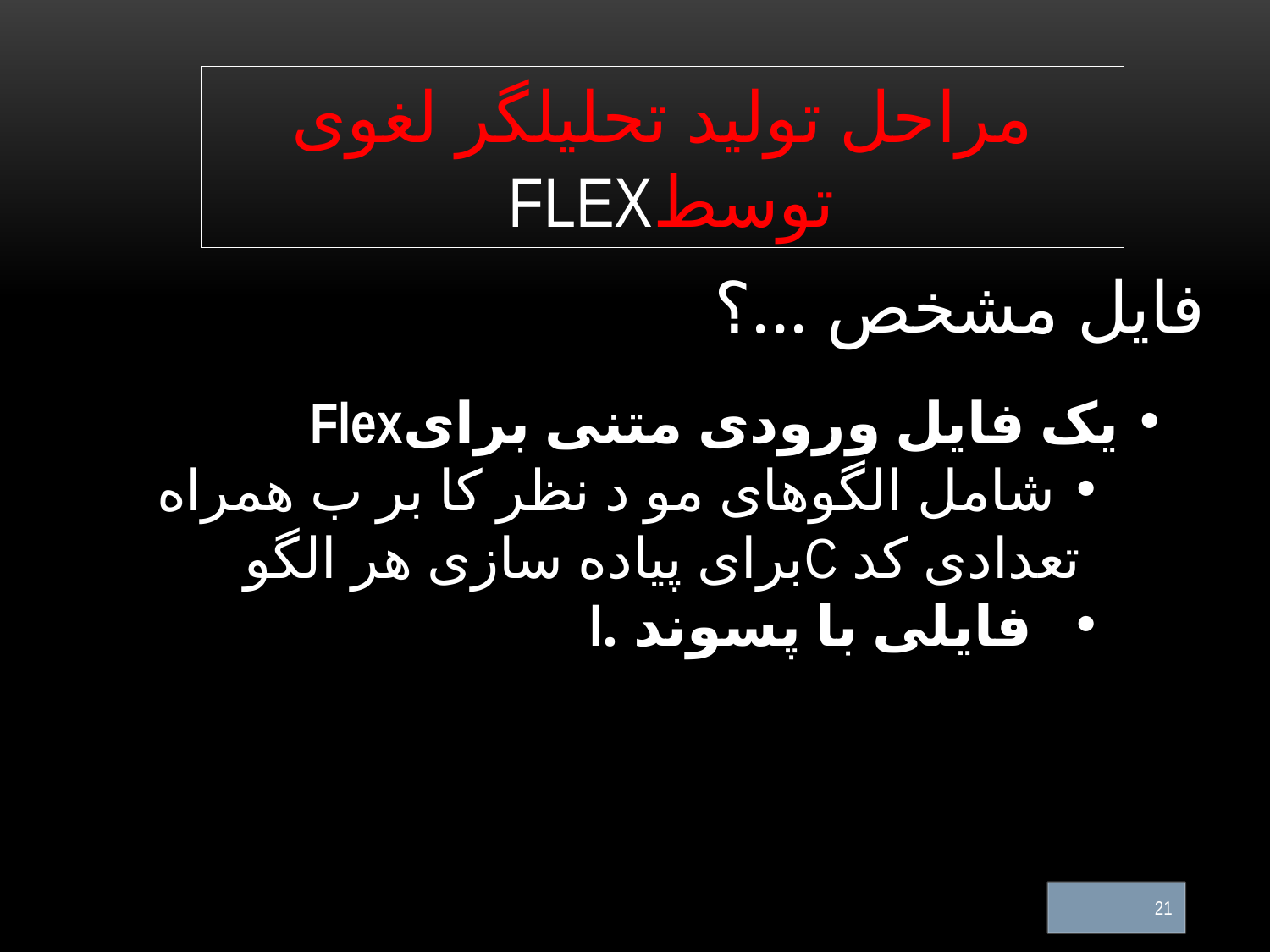

مراحل تولید تحلیلگر لغوی توسطFLEX
فایل مشخص ...؟
یک فایل ورودی متنی برایFlex
شامل الگوهای مو د نظر کا بر ب همراه
 تعدادی کد Cبرای پیاده سازی هر الگو
فایلی با پسوند .l
21